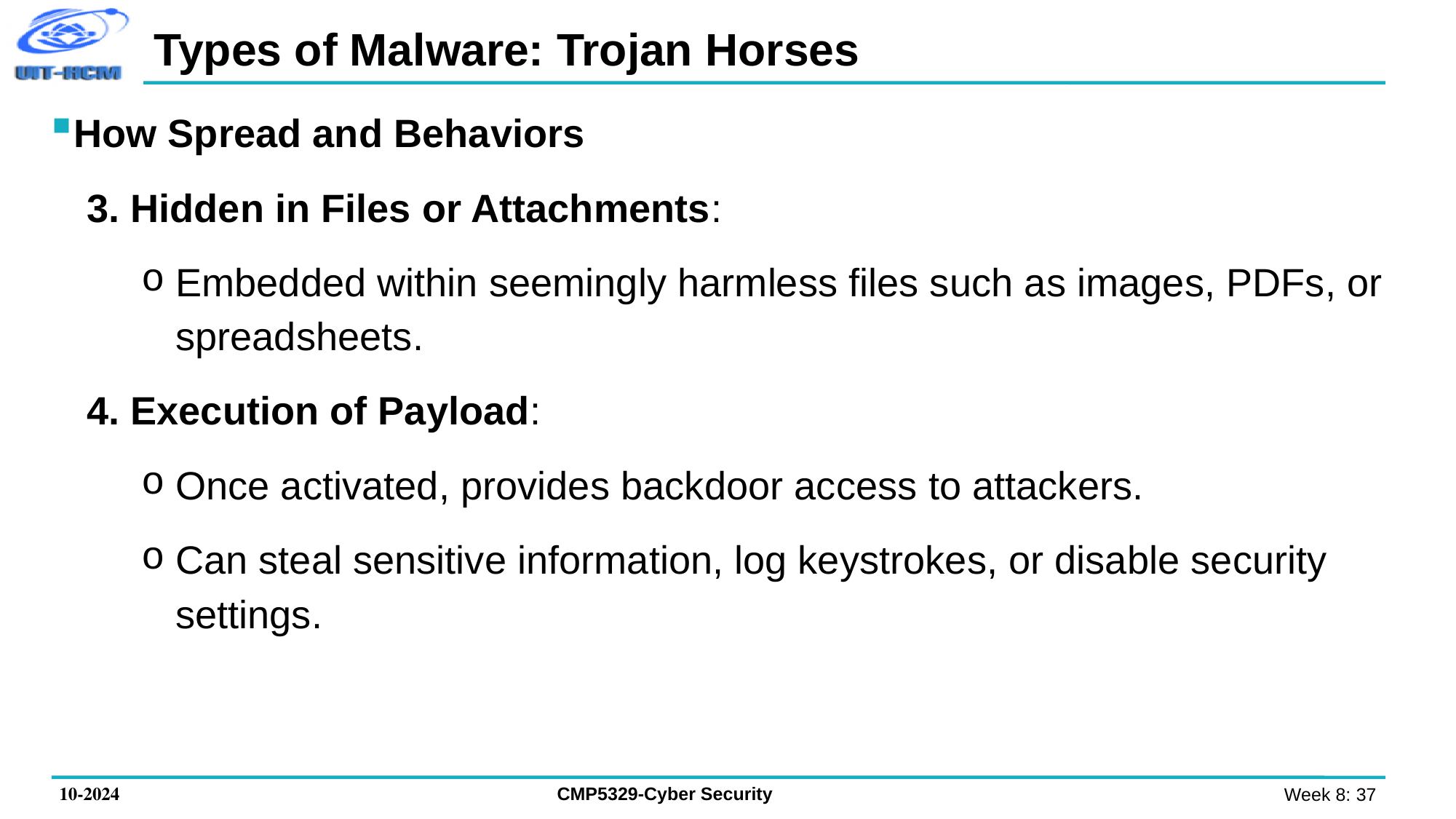

# Types of Malware: Trojan Horses
How Spread and Behaviors
3. Hidden in Files or Attachments:
Embedded within seemingly harmless files such as images, PDFs, or spreadsheets.
4. Execution of Payload:
Once activated, provides backdoor access to attackers.
Can steal sensitive information, log keystrokes, or disable security settings.